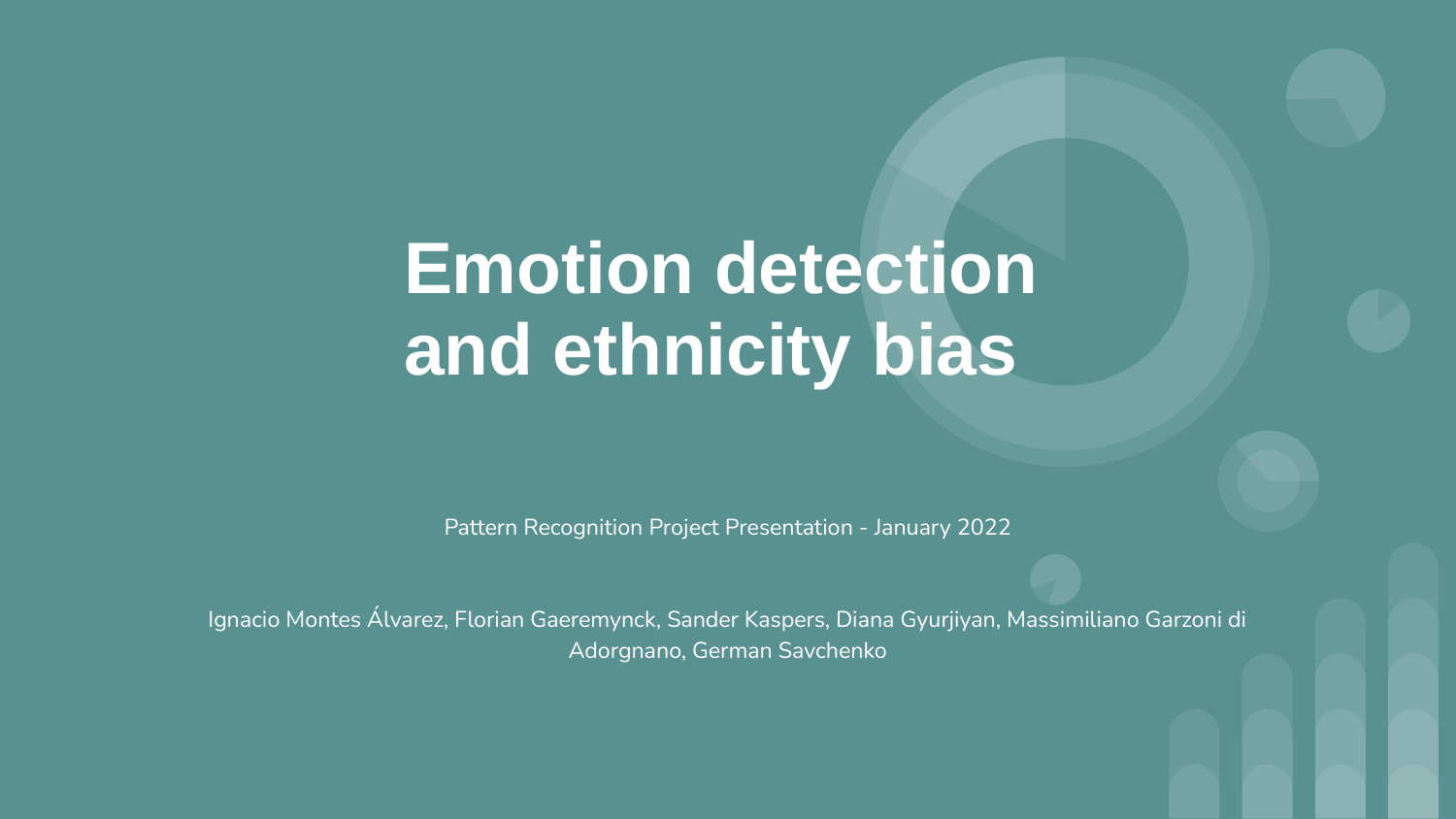

# Emotion detection and ethnicity bias
Pattern Recognition Project Presentation - January 2022

Ignacio Montes Álvarez, Florian Gaeremynck, Sander Kaspers, Diana Gyurjiyan, Massimiliano Garzoni di Adorgnano, German Savchenko